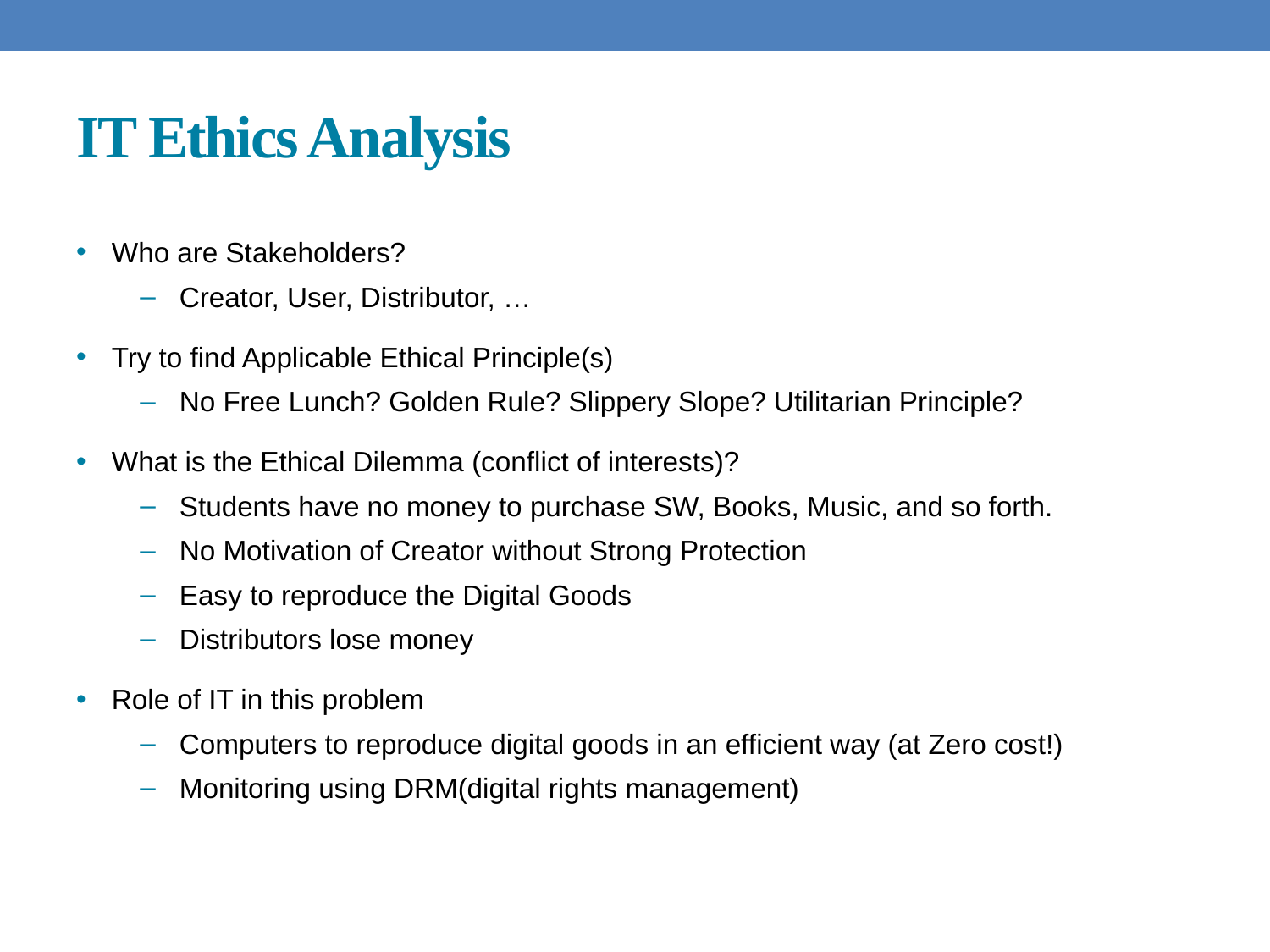

# IT Ethics Analysis
Who are Stakeholders?
Creator, User, Distributor, …
Try to find Applicable Ethical Principle(s)
No Free Lunch? Golden Rule? Slippery Slope? Utilitarian Principle?
What is the Ethical Dilemma (conflict of interests)?
Students have no money to purchase SW, Books, Music, and so forth.
No Motivation of Creator without Strong Protection
Easy to reproduce the Digital Goods
Distributors lose money
Role of IT in this problem
Computers to reproduce digital goods in an efficient way (at Zero cost!)
Monitoring using DRM(digital rights management)